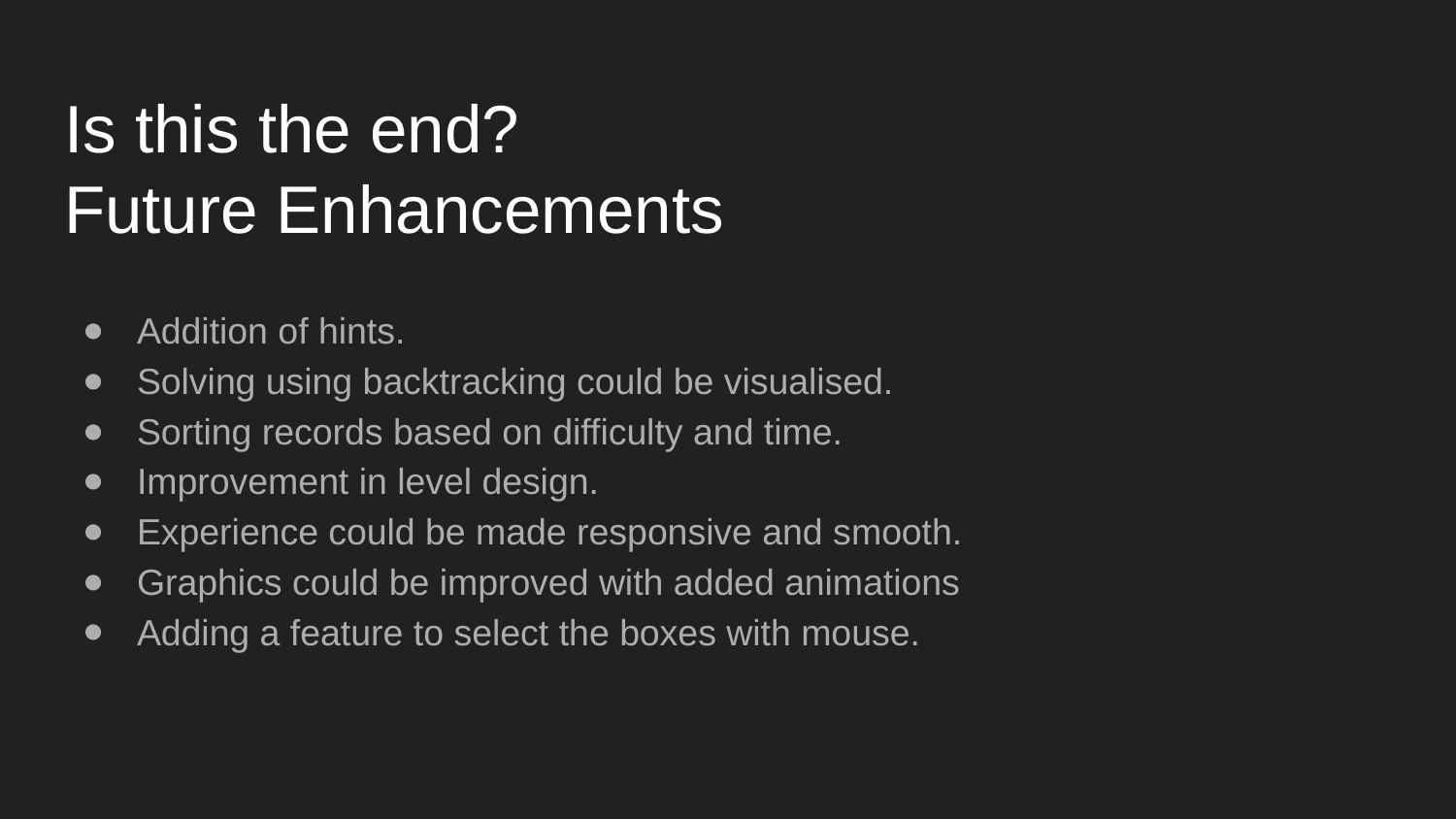

# Is this the end?
Future Enhancements
Addition of hints.
Solving using backtracking could be visualised.
Sorting records based on difficulty and time.
Improvement in level design.
Experience could be made responsive and smooth.
Graphics could be improved with added animations
Adding a feature to select the boxes with mouse.